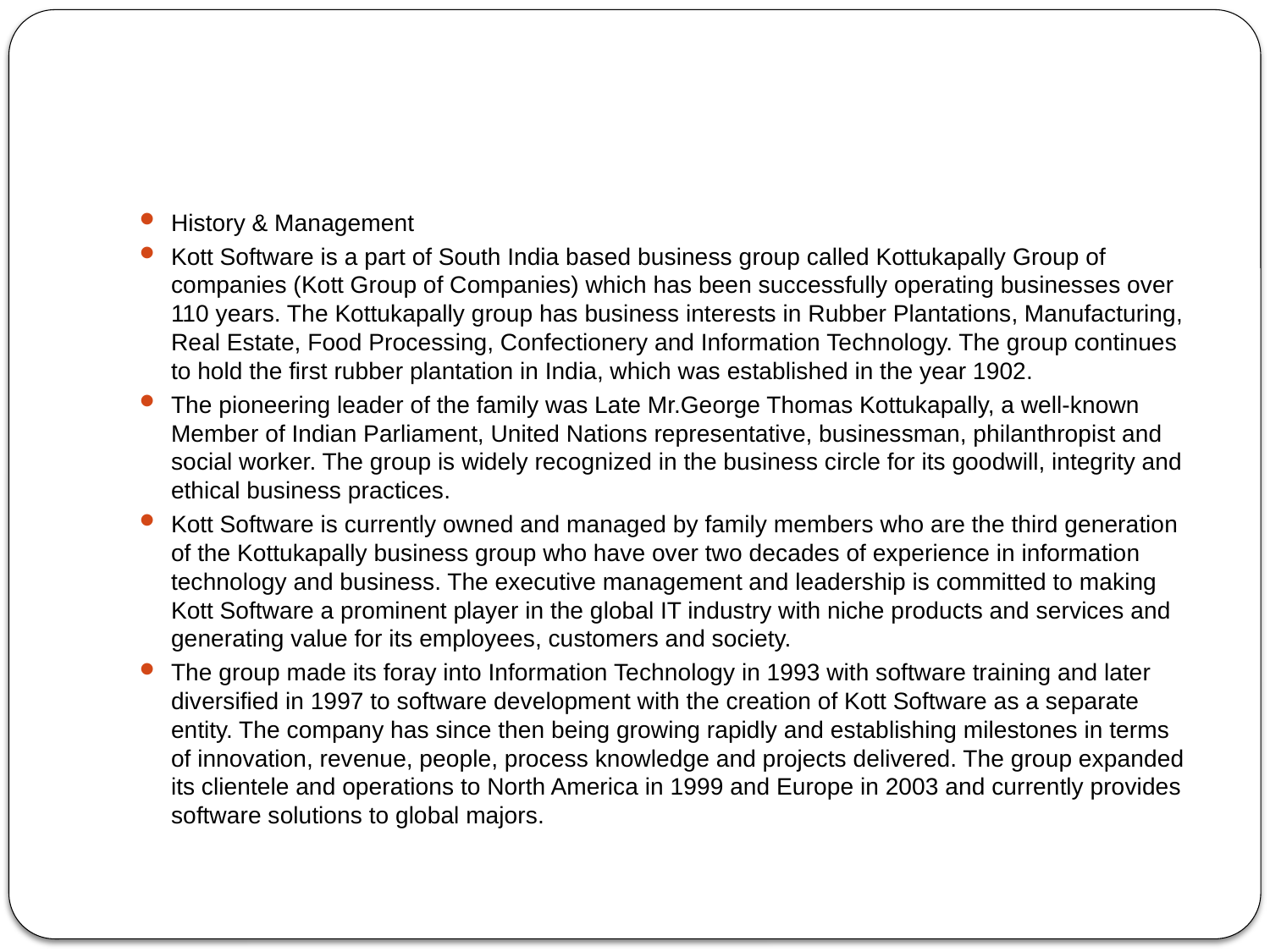

#
History & Management
Kott Software is a part of South India based business group called Kottukapally Group of companies (Kott Group of Companies) which has been successfully operating businesses over 110 years. The Kottukapally group has business interests in Rubber Plantations, Manufacturing, Real Estate, Food Processing, Confectionery and Information Technology. The group continues to hold the first rubber plantation in India, which was established in the year 1902.
The pioneering leader of the family was Late Mr.George Thomas Kottukapally, a well-known Member of Indian Parliament, United Nations representative, businessman, philanthropist and social worker. The group is widely recognized in the business circle for its goodwill, integrity and ethical business practices.
Kott Software is currently owned and managed by family members who are the third generation of the Kottukapally business group who have over two decades of experience in information technology and business. The executive management and leadership is committed to making Kott Software a prominent player in the global IT industry with niche products and services and generating value for its employees, customers and society.
The group made its foray into Information Technology in 1993 with software training and later diversified in 1997 to software development with the creation of Kott Software as a separate entity. The company has since then being growing rapidly and establishing milestones in terms of innovation, revenue, people, process knowledge and projects delivered. The group expanded its clientele and operations to North America in 1999 and Europe in 2003 and currently provides software solutions to global majors.